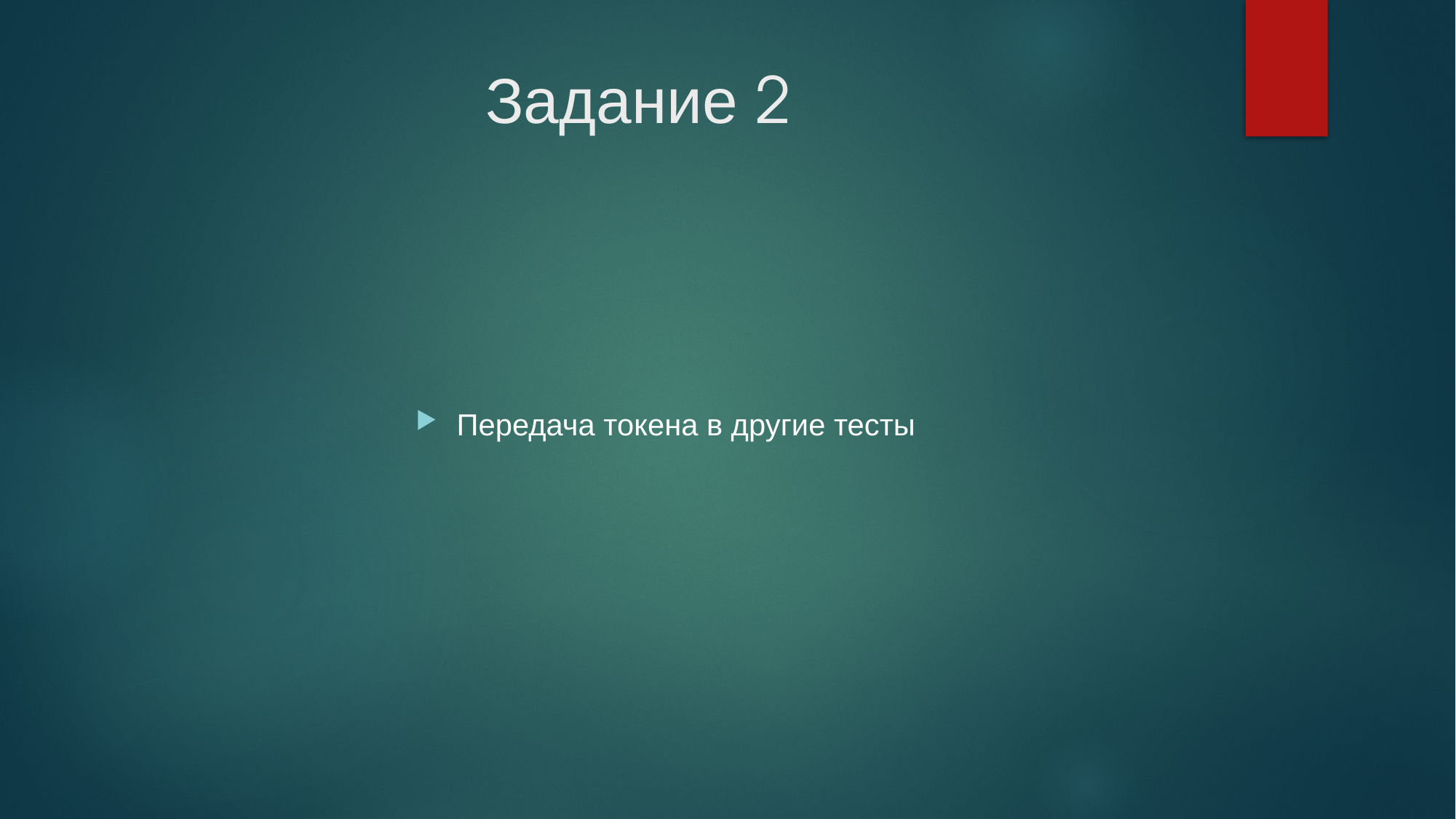

# Задание 2

Передача токена в другие тесты